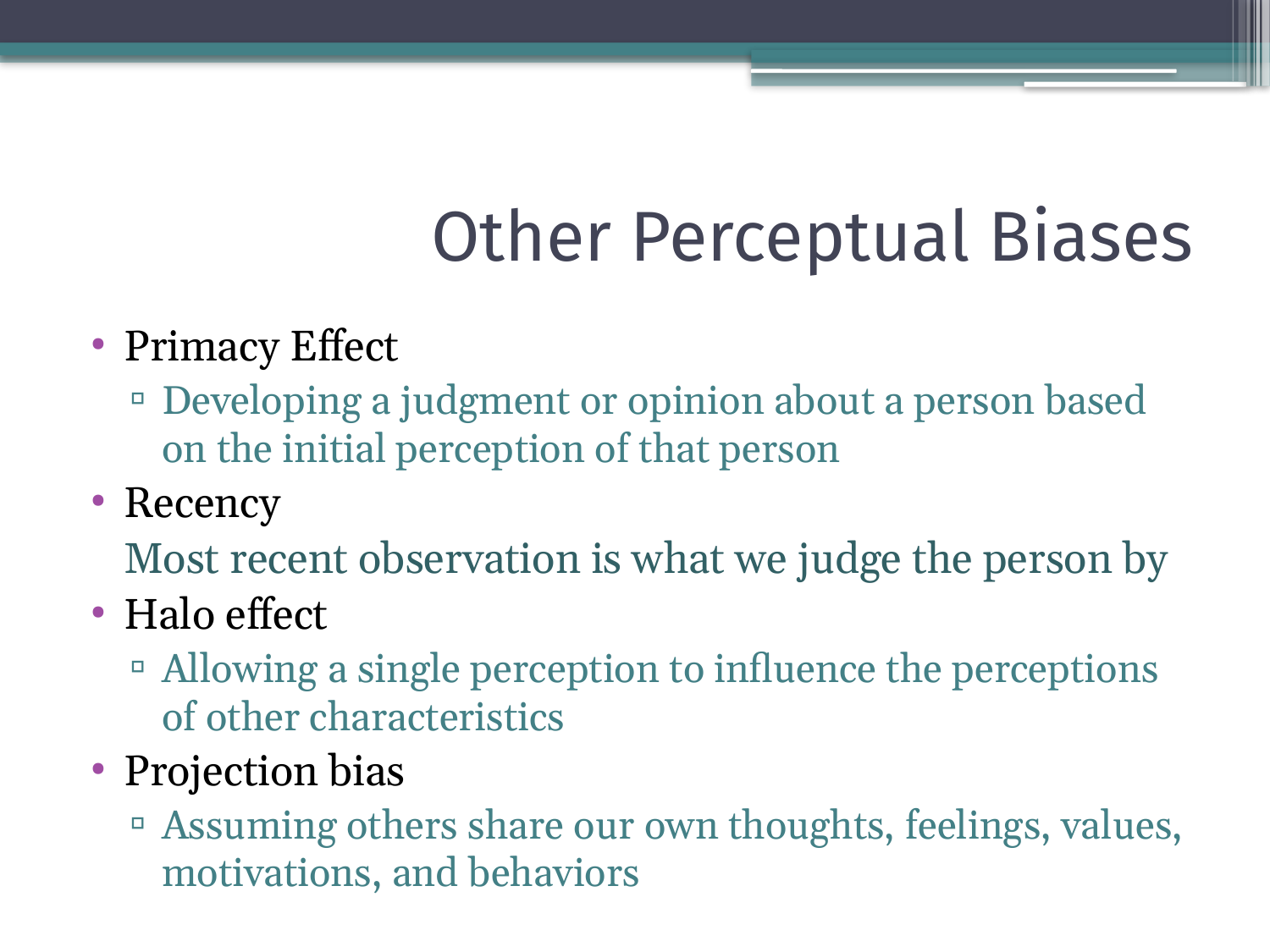

# Other Perceptual Biases
Primacy Effect
Developing a judgment or opinion about a person based on the initial perception of that person
Recency
	Most recent observation is what we judge the person by
Halo effect
Allowing a single perception to influence the perceptions of other characteristics
Projection bias
Assuming others share our own thoughts, feelings, values, motivations, and behaviors